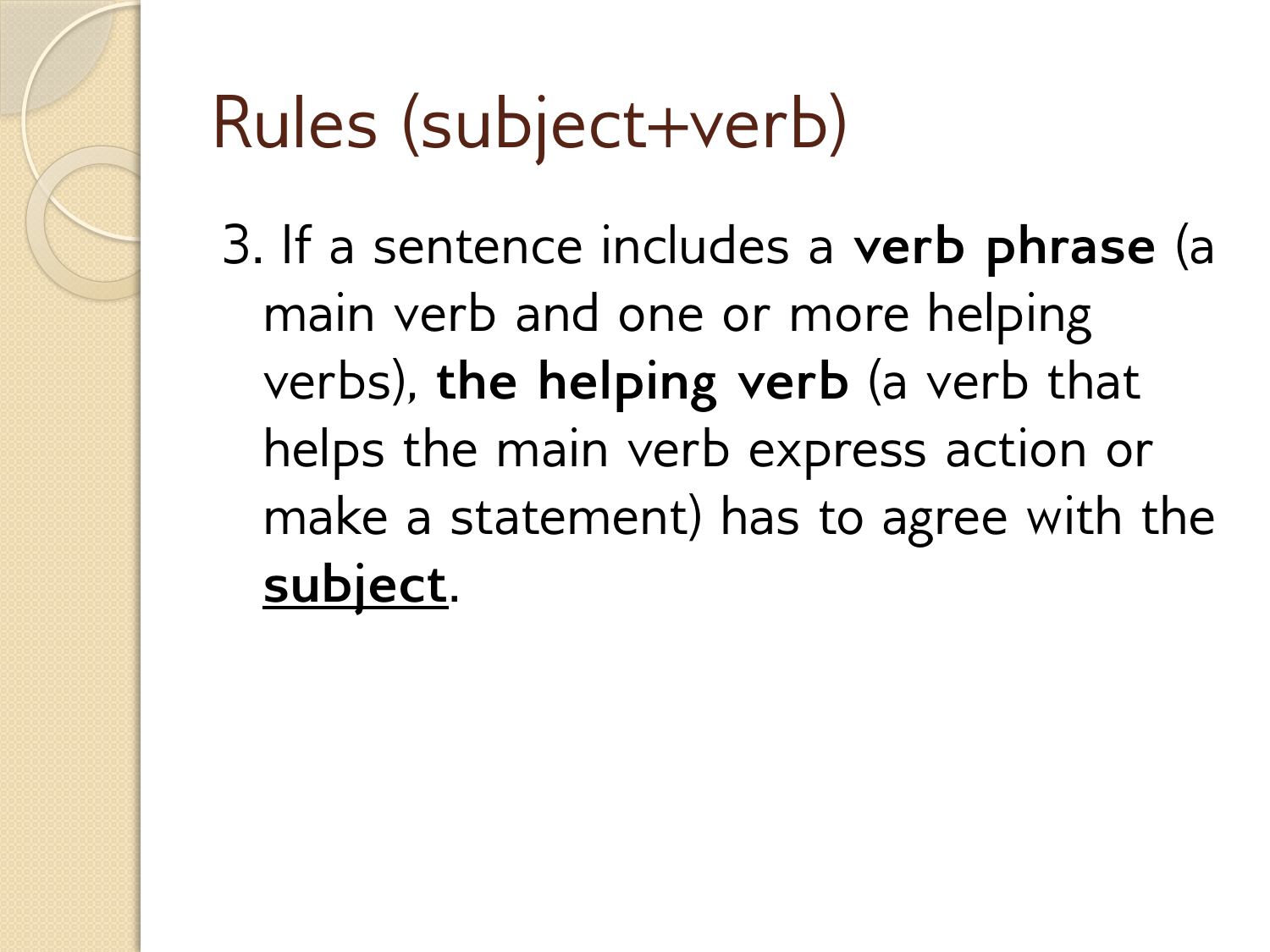

# Rules (subject+verb)
3. If a sentence includes a verb phrase (a main verb and one or more helping verbs), the helping verb (a verb that helps the main verb express action or make a statement) has to agree with the subject.